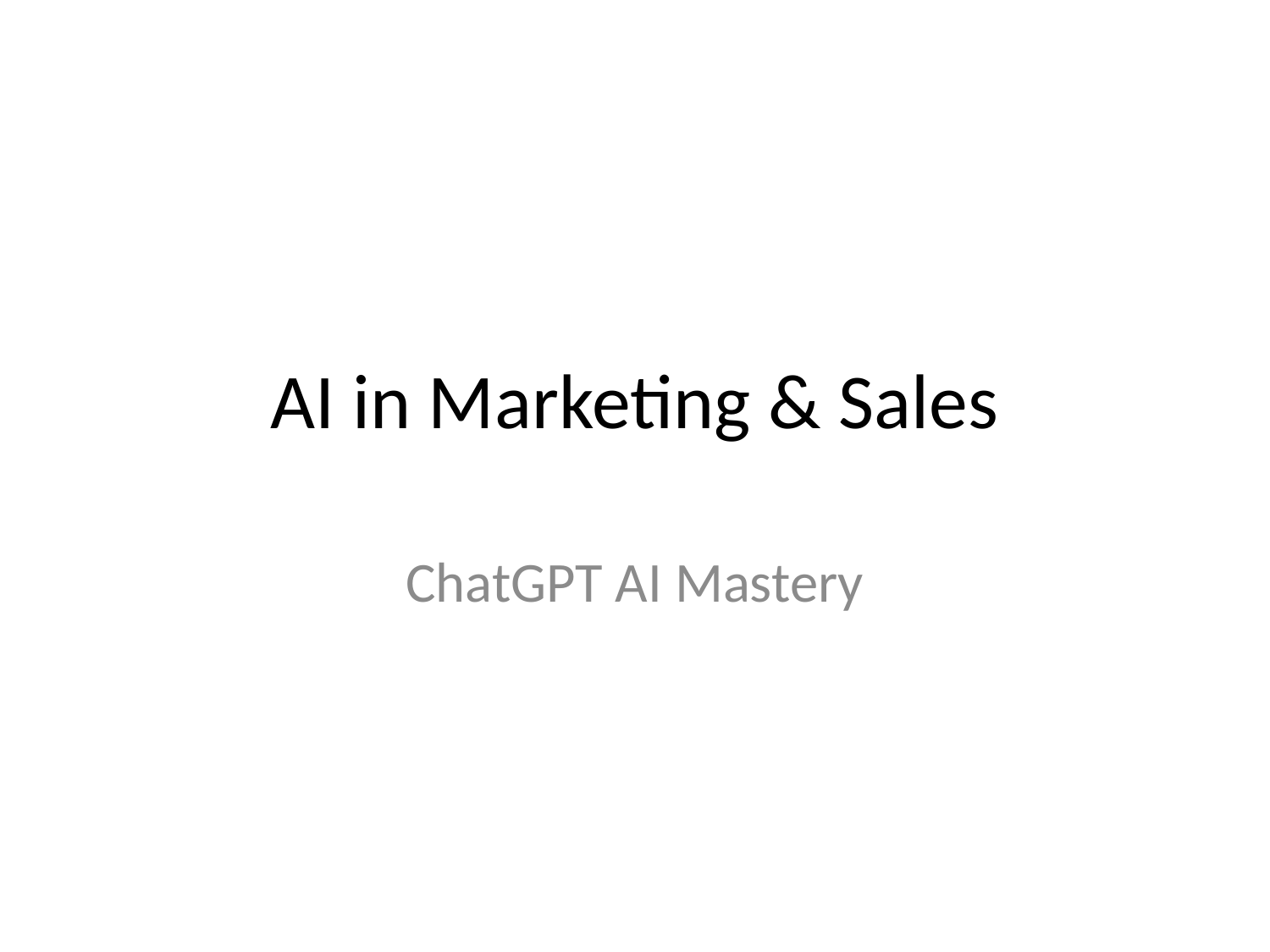

# AI in Marketing & Sales
ChatGPT AI Mastery